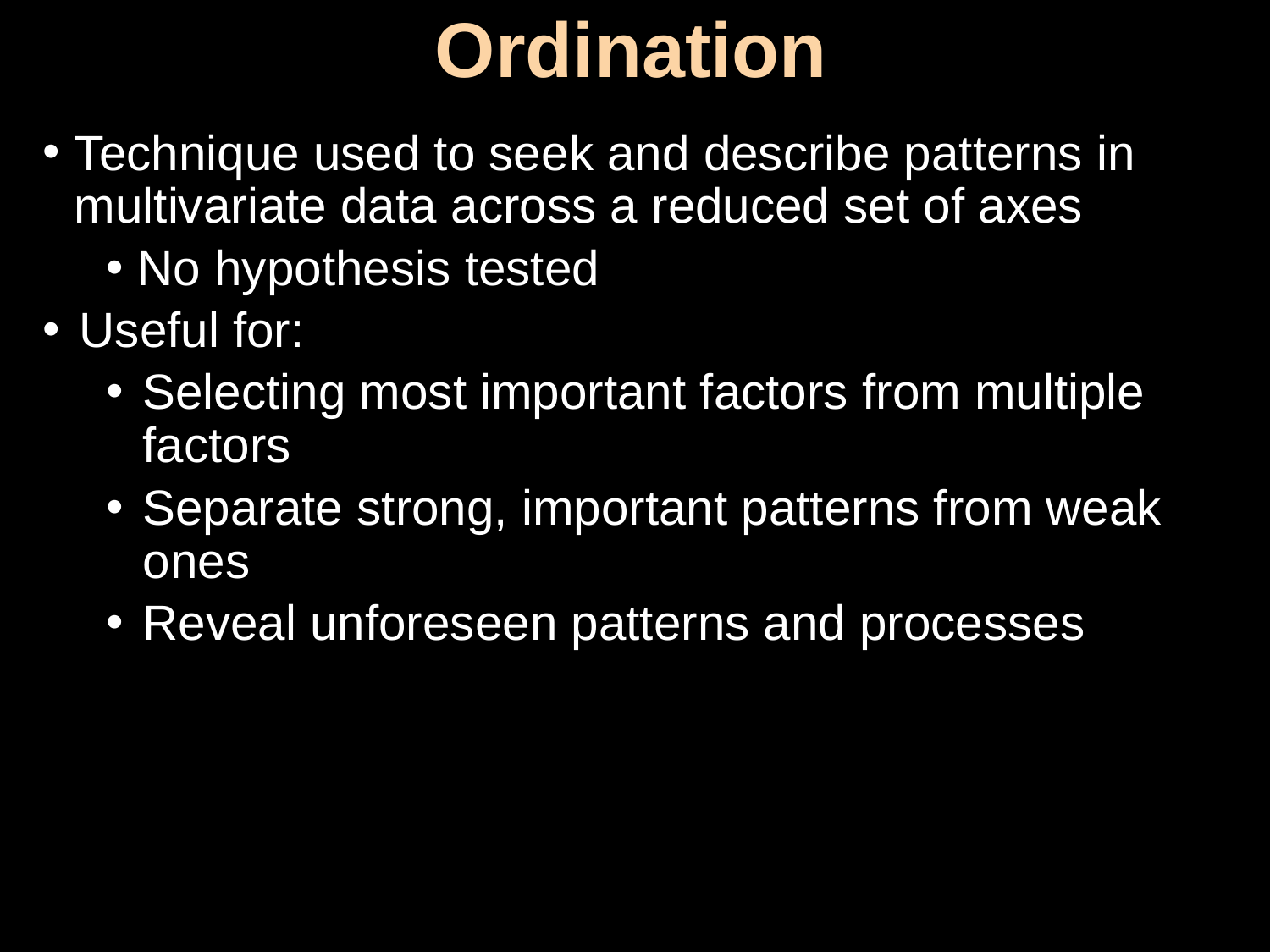

# Ordination
Technique used to seek and describe patterns in multivariate data across a reduced set of axes
No hypothesis tested
Useful for:
Selecting most important factors from multiple factors
Separate strong, important patterns from weak ones
Reveal unforeseen patterns and processes